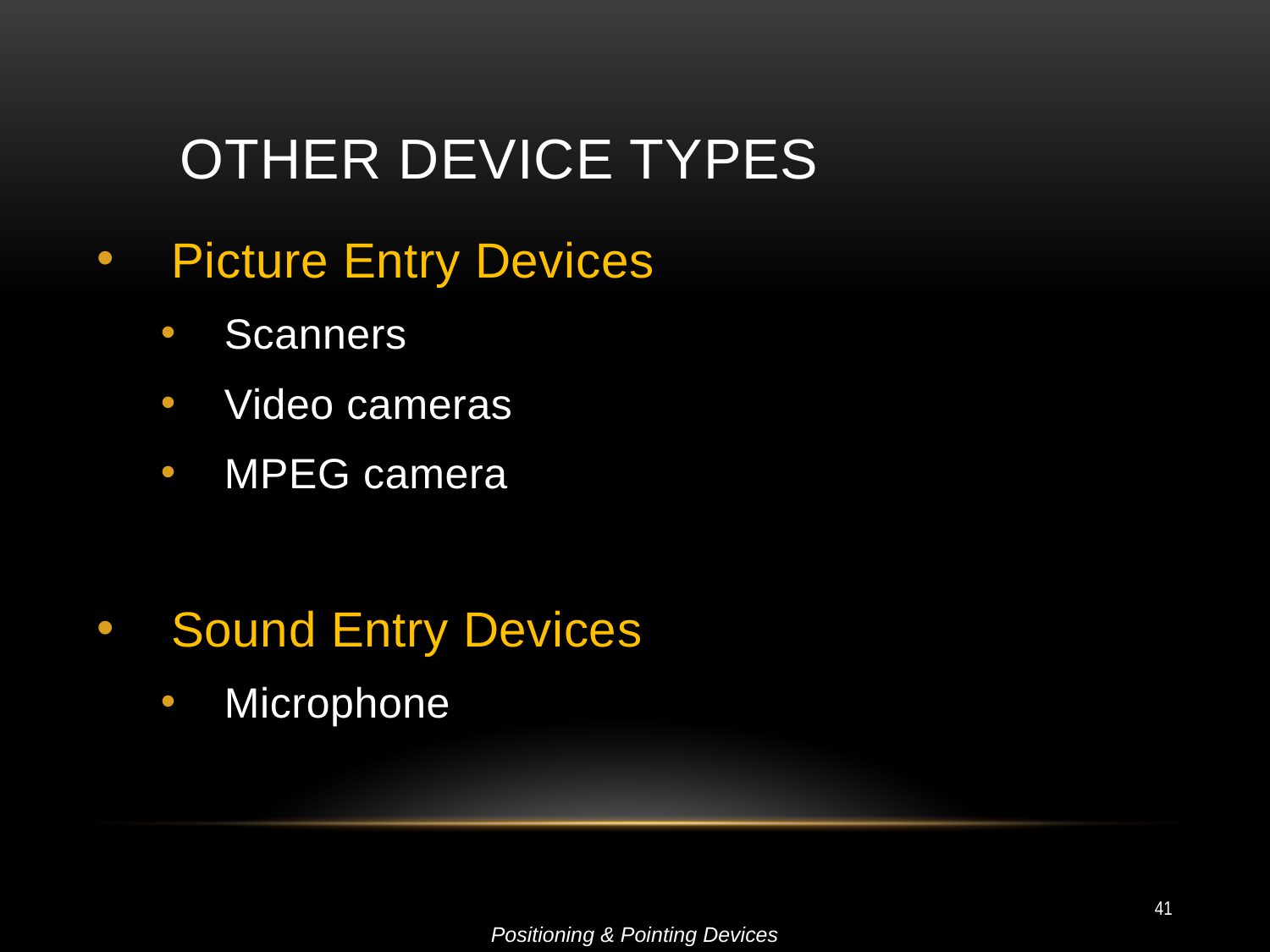

# Other device Types
Picture Entry Devices
Scanners
Video cameras
MPEG camera

Sound Entry Devices
Microphone

41
Positioning & Pointing Devices